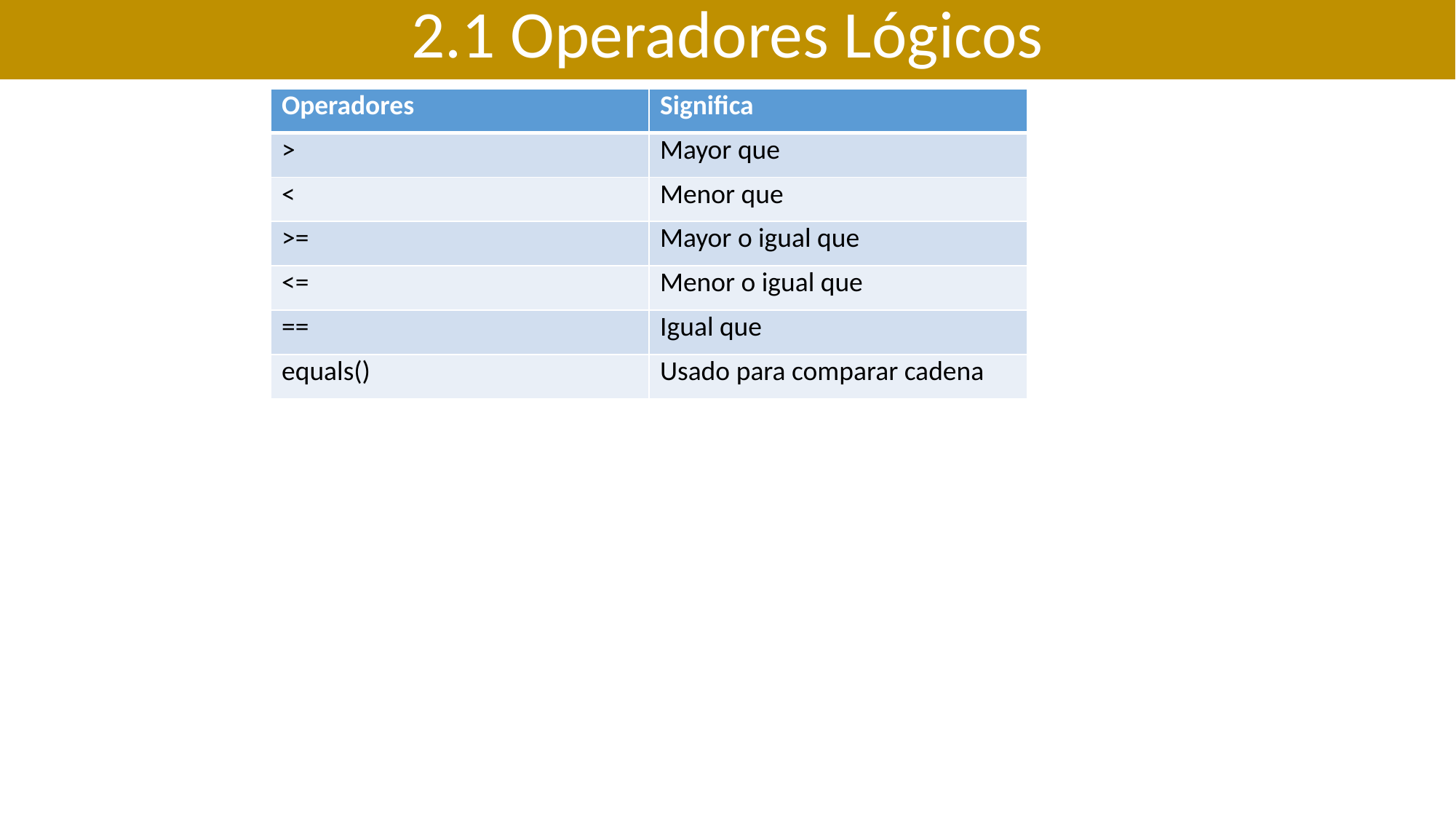

2.1 Operadores Lógicos
| Operadores | Significa |
| --- | --- |
| > | Mayor que |
| < | Menor que |
| >= | Mayor o igual que |
| <= | Menor o igual que |
| == | Igual que |
| equals() | Usado para comparar cadena |